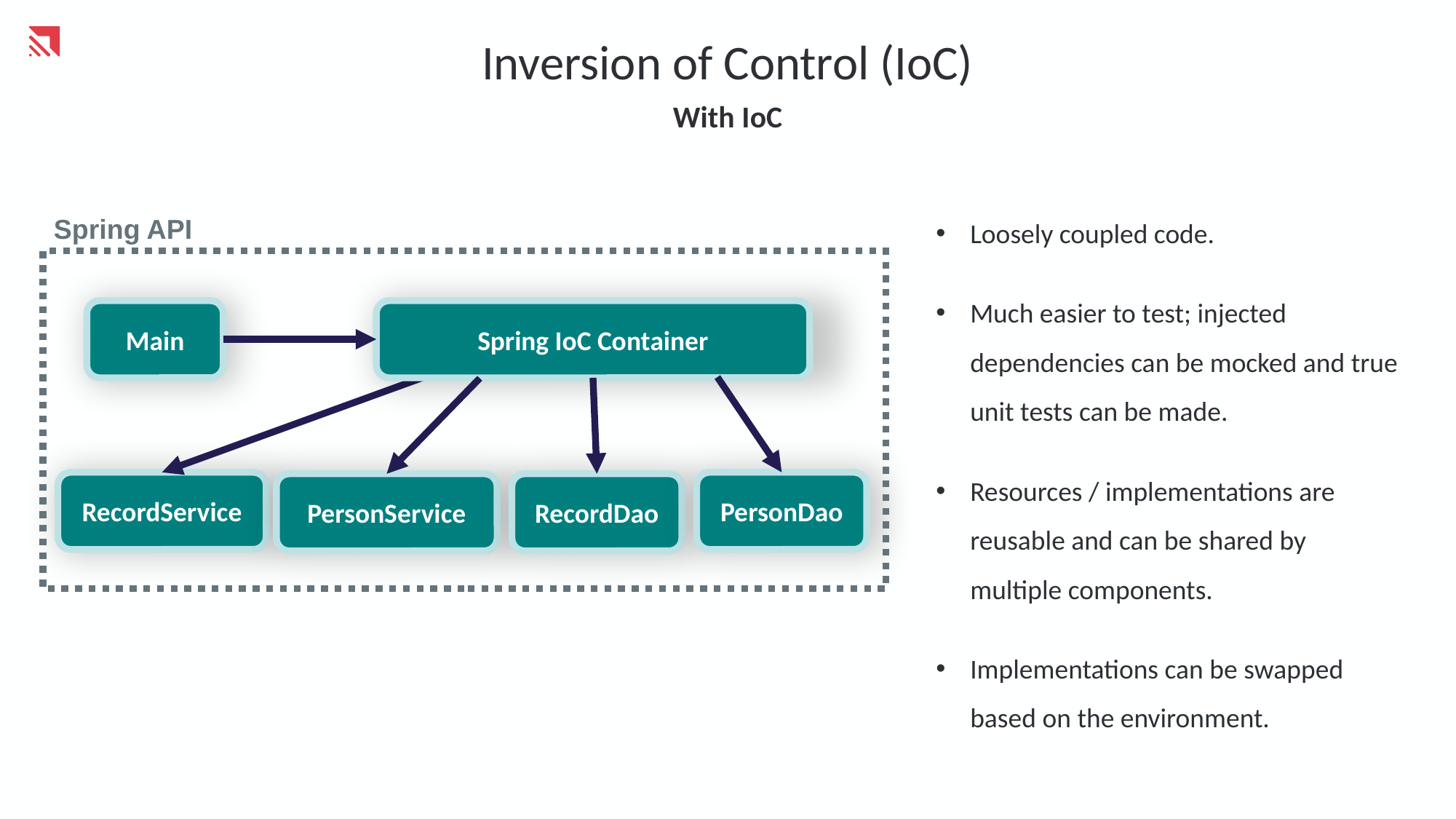

Inversion of Control (IoC)
With IoC
Loosely coupled code.
Much easier to test; injected dependencies can be mocked and true unit tests can be made.
Resources / implementations are reusable and can be shared by multiple components.
Implementations can be swapped based on the environment.

Spring API

Main
Spring IoC Container
PersonDao
RecordService
PersonService
RecordDao